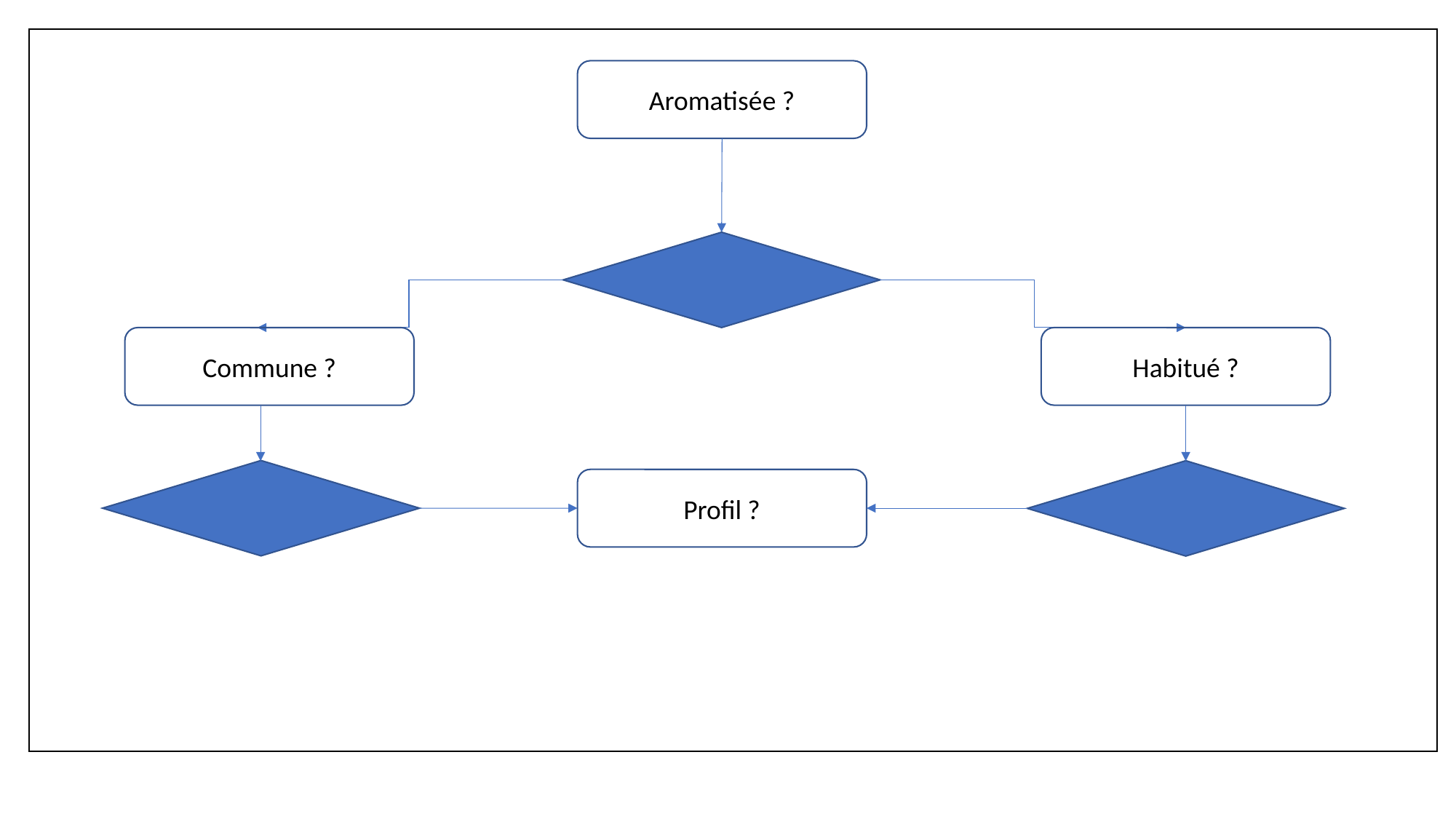

Aromatisée ?

Commune ?
Habitué ?

Profil ?